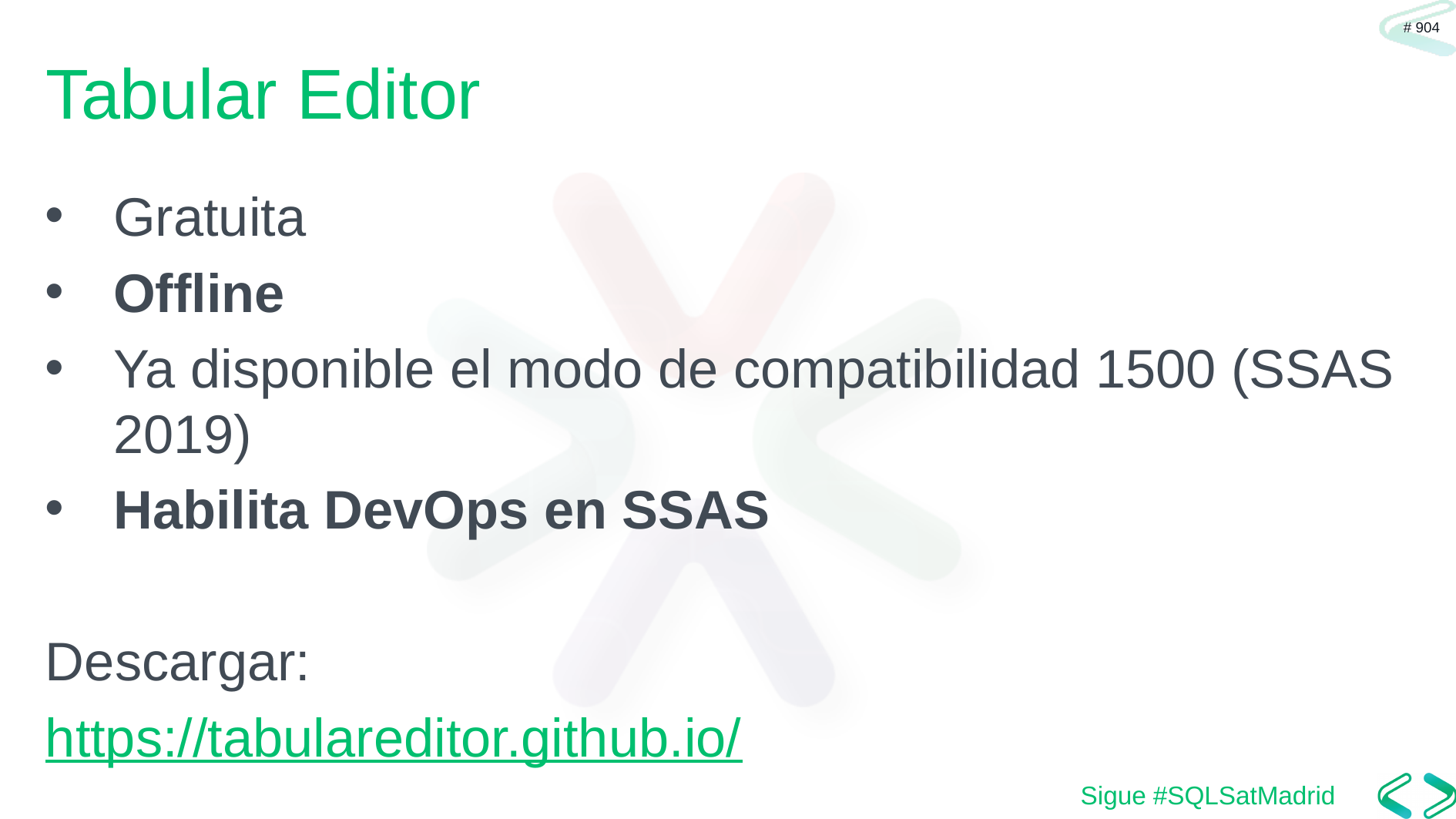

# Tabular Editor
Gratuita
Offline
Ya disponible el modo de compatibilidad 1500 (SSAS 2019)
Habilita DevOps en SSAS

Descargar:
https://tabulareditor.github.io/